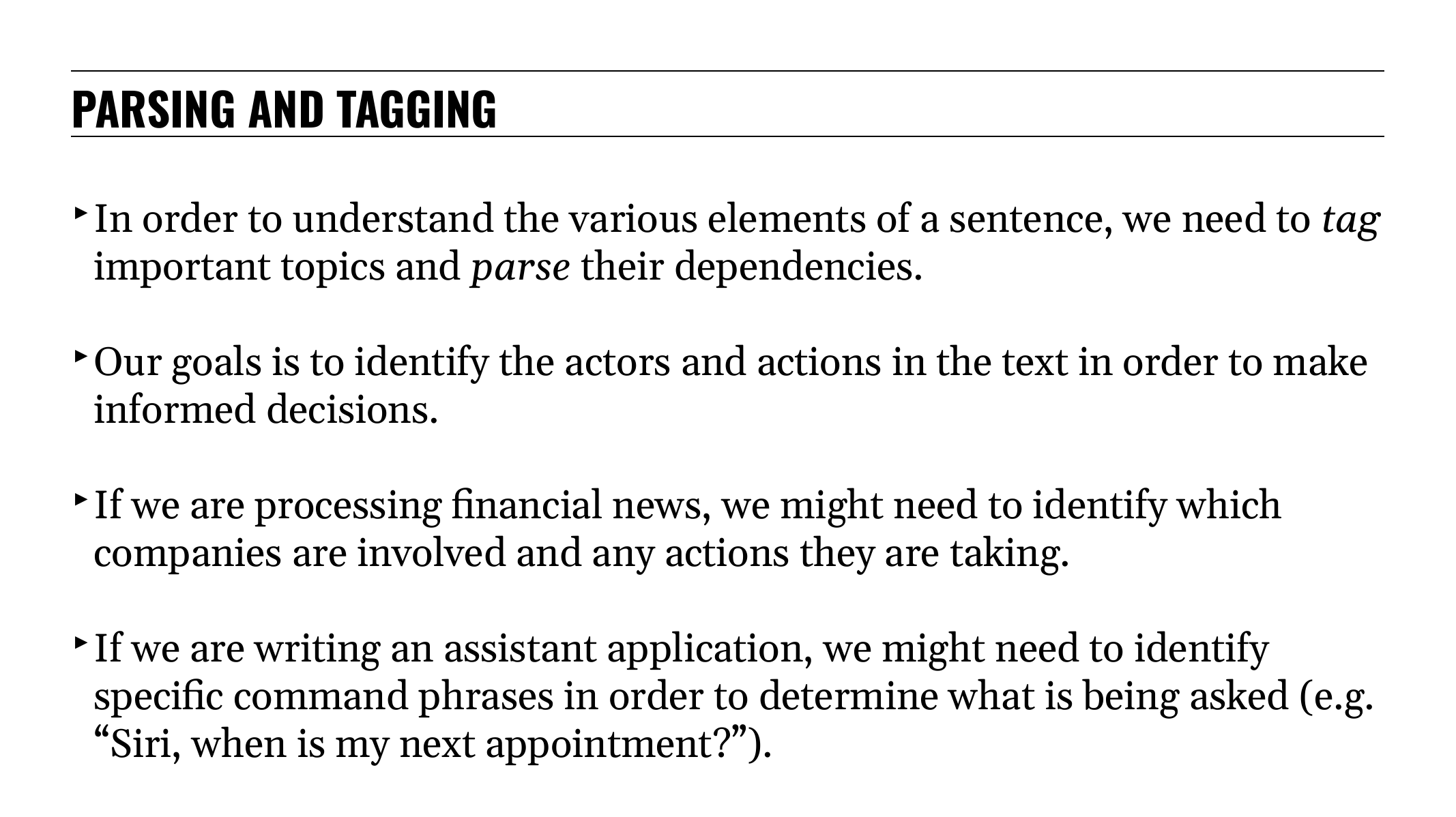

PARSING AND TAGGING

In order to understand the various elements of a sentence, we need to tag important topics and parse their dependencies.

Our goals is to identify the actors and actions in the text in order to make informed decisions.

If we are processing financial news, we might need to identify which companies are involved and any actions they are taking.

If we are writing an assistant application, we might need to identify specific command phrases in order to determine what is being asked (e.g. “Siri, when is my next appointment?”).